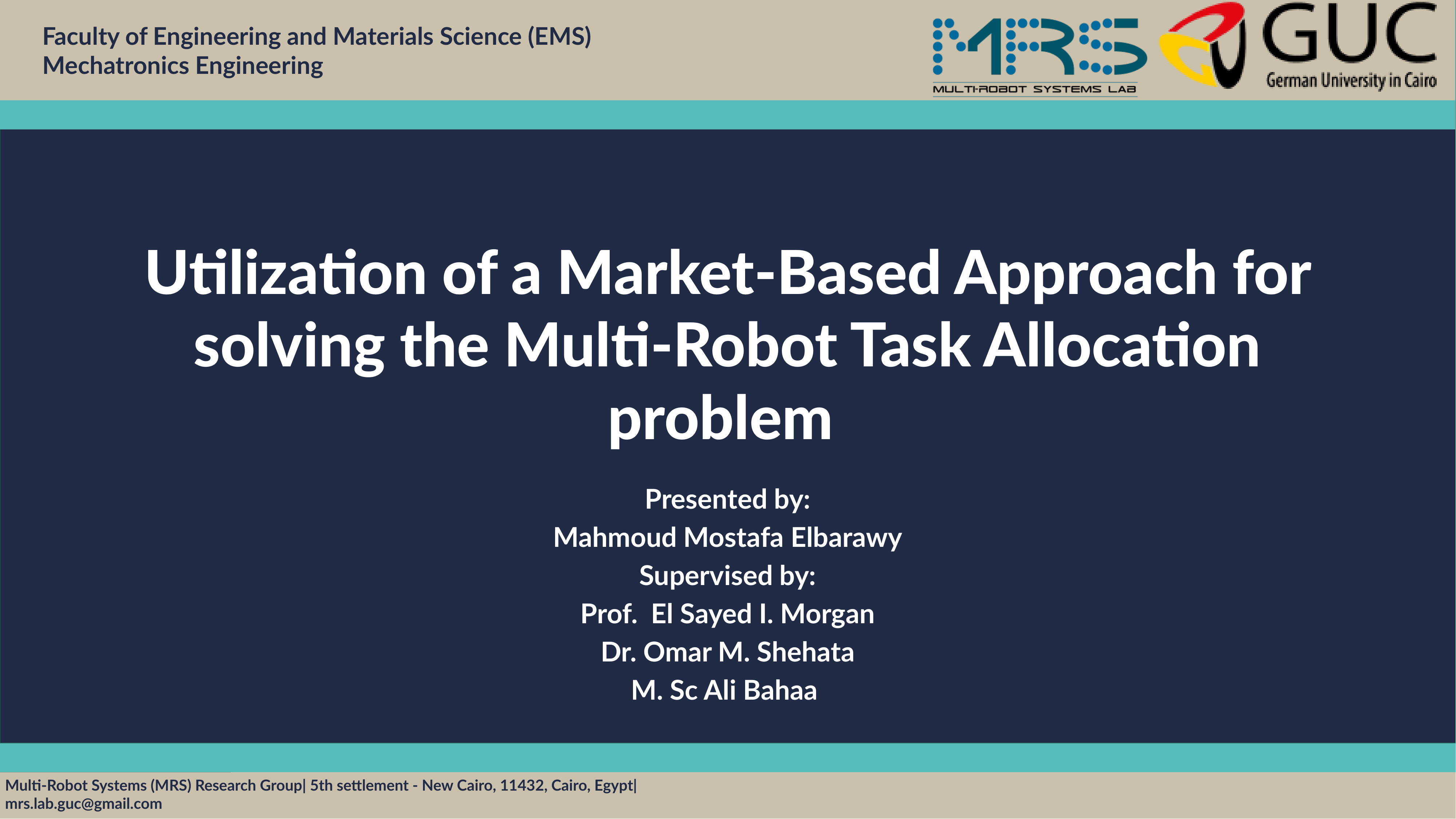

# Utilization of a Market-Based Approach for solving the Multi-Robot Task Allocation problem
Presented by:
Mahmoud Mostafa Elbarawy
Supervised by:
Prof.  El Sayed I. Morgan
Dr. Omar M. Shehata
M. Sc Ali Bahaa